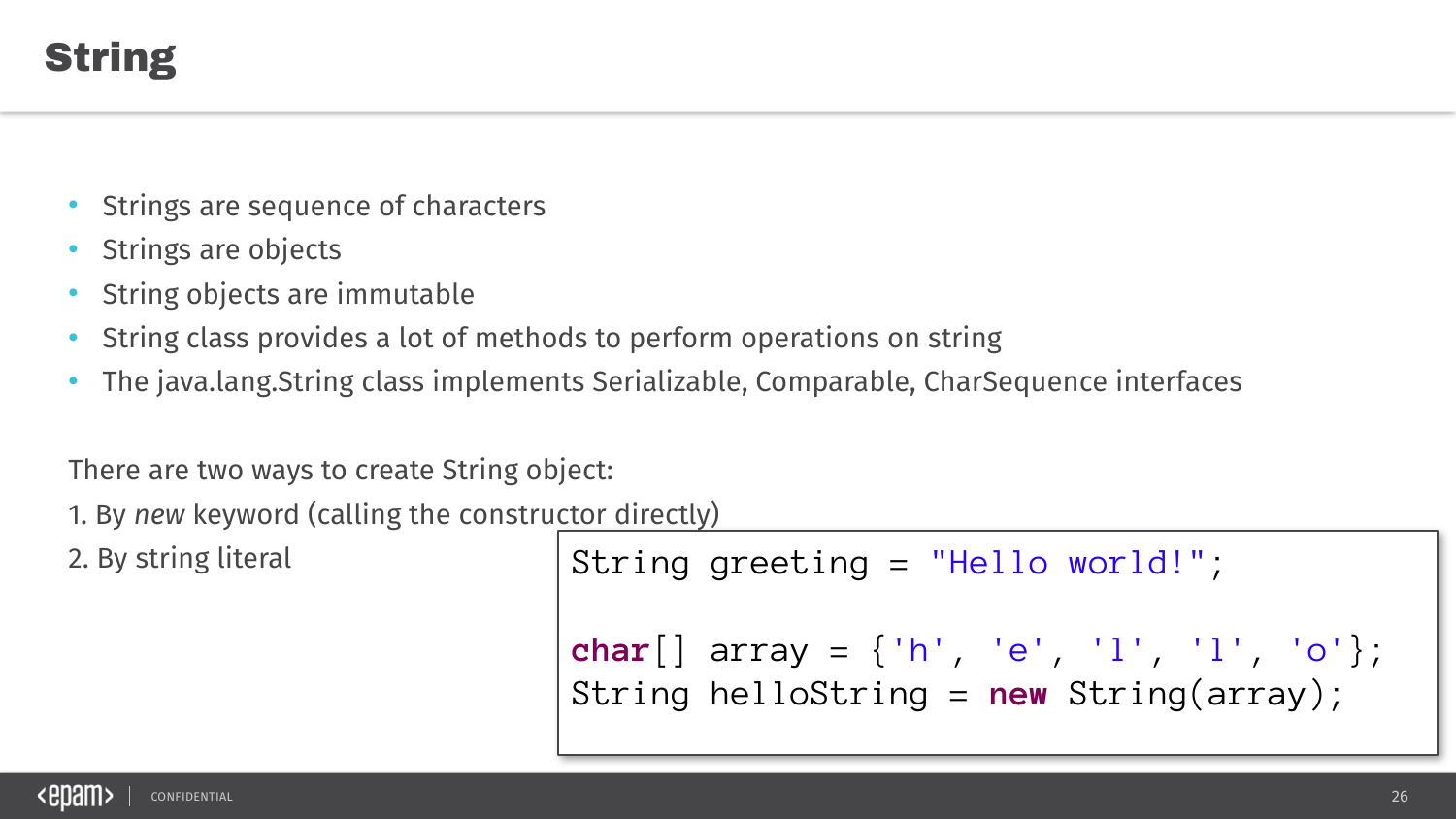

String
Strings are sequence of characters
Strings are objects
String objects are immutable
String class provides a lot of methods to perform operations on string
The java.lang.String class implements Serializable, Comparable, CharSequence interfaces

There are two ways to create String object:
1. By new keyword (calling the constructor directly)
2. By string literal
String greeting = "Hello world!";

char[] array = {'h', 'e', 'l', 'l', 'o'};
String helloString = new String(array);